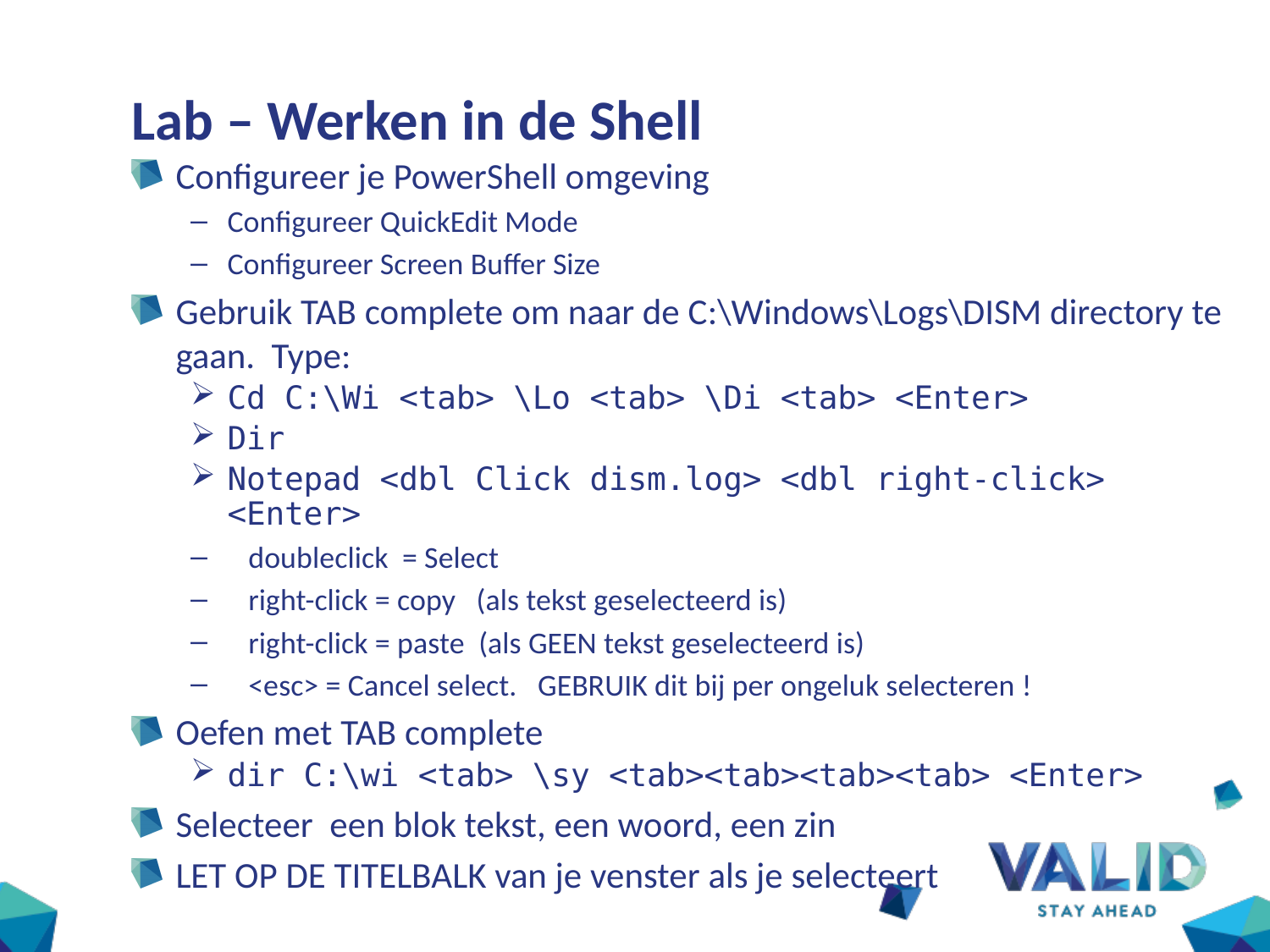

# Lab – Werken in de Shell
Configureer je PowerShell omgeving
Configureer QuickEdit Mode
Configureer Screen Buffer Size
Gebruik TAB complete om naar de C:\Windows\Logs\DISM directory te gaan.  Type:
Cd C:\Wi <tab> \Lo <tab> \Di <tab> <Enter>
Dir
Notepad <dbl Click dism.log> <dbl right-click> <Enter>
   doubleclick  = Select
   right-click = copy   (als tekst geselecteerd is)
   right-click = paste  (als GEEN tekst geselecteerd is)
   <esc> = Cancel select.   GEBRUIK dit bij per ongeluk selecteren !
Oefen met TAB complete
dir C:\wi <tab> \sy <tab><tab><tab><tab> <Enter>
Selecteer  een blok tekst, een woord, een zin
LET OP DE TITELBALK van je venster als je selecteert